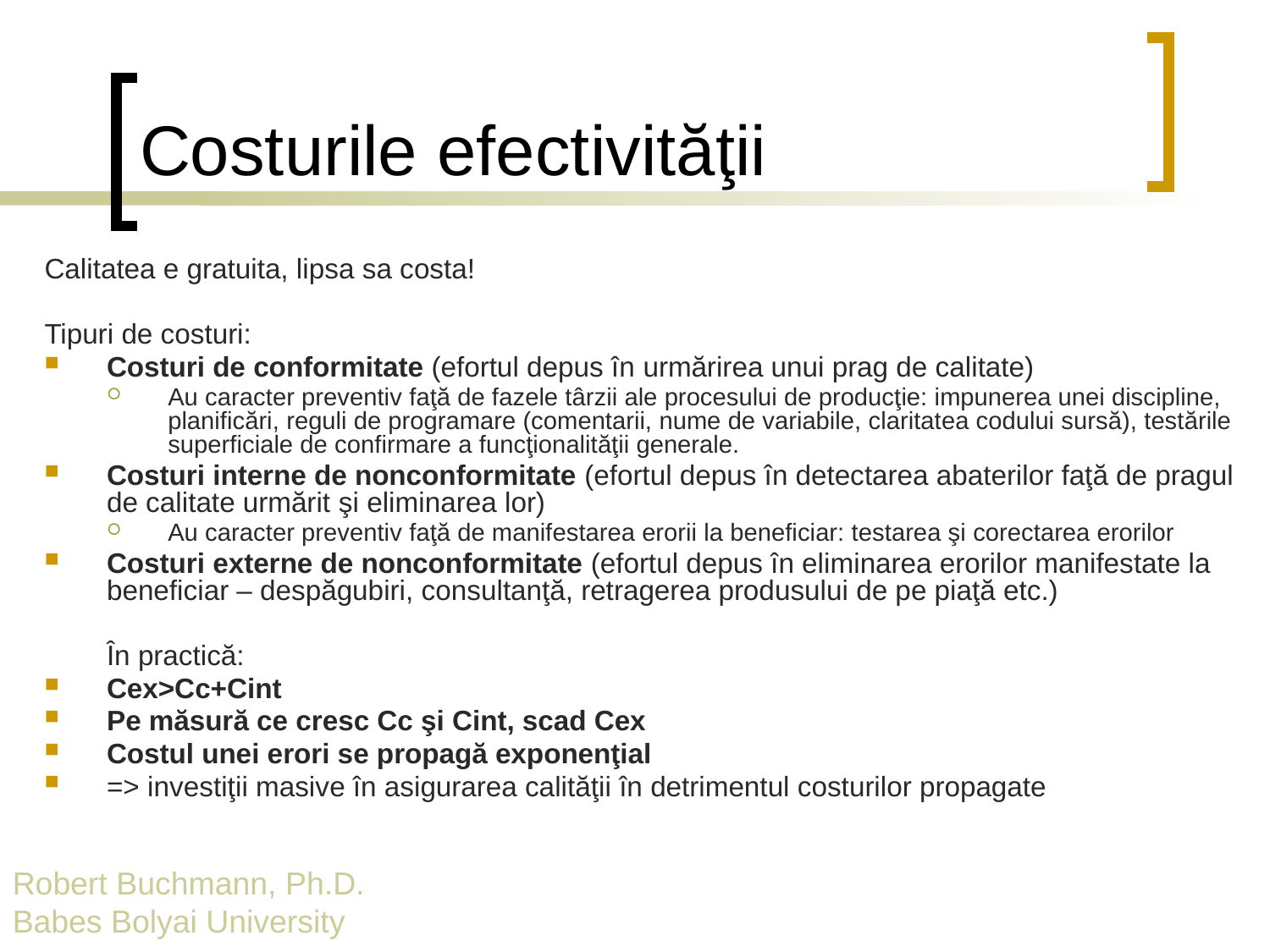

# Costurile efectivităţii

Calitatea e gratuita, lipsa sa costa!

Tipuri de costuri:
Costuri de conformitate (efortul depus în urmărirea unui prag de calitate)
Au caracter preventiv faţă de fazele târzii ale procesului de producţie: impunerea unei discipline, planificări, reguli de programare (comentarii, nume de variabile, claritatea codului sursă), testările superficiale de confirmare a funcţionalităţii generale.
Costuri interne de nonconformitate (efortul depus în detectarea abaterilor faţă de pragul de calitate urmărit şi eliminarea lor)
Au caracter preventiv faţă de manifestarea erorii la beneficiar: testarea şi corectarea erorilor
Costuri externe de nonconformitate (efortul depus în eliminarea erorilor manifestate la beneficiar – despăgubiri, consultanţă, retragerea produsului de pe piaţă etc.)

	În practică:
Cex>Cc+Cint
Pe măsură ce cresc Cc şi Cint, scad Cex
Costul unei erori se propagă exponenţial
=> investiţii masive în asigurarea calităţii în detrimentul costurilor propagate